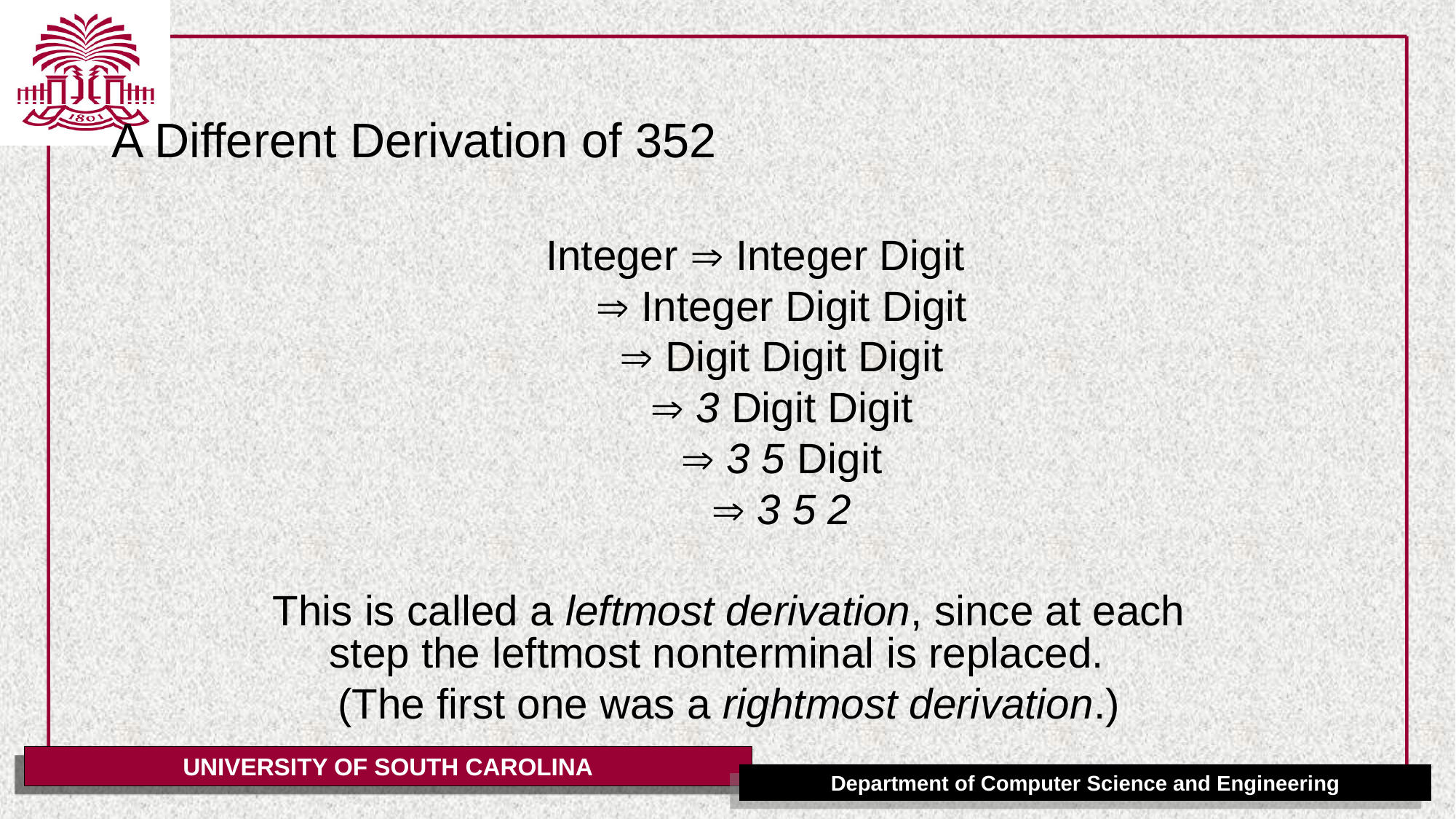

# A Different Derivation of 352
Integer ⇒ Integer Digit
	 ⇒ Integer Digit Digit
	 ⇒ Digit Digit Digit
	 ⇒ 3 Digit Digit
	 ⇒ 3 5 Digit
	 ⇒ 3 5 2

This is called a leftmost derivation, since at each step the leftmost nonterminal is replaced.
(The first one was a rightmost derivation.)